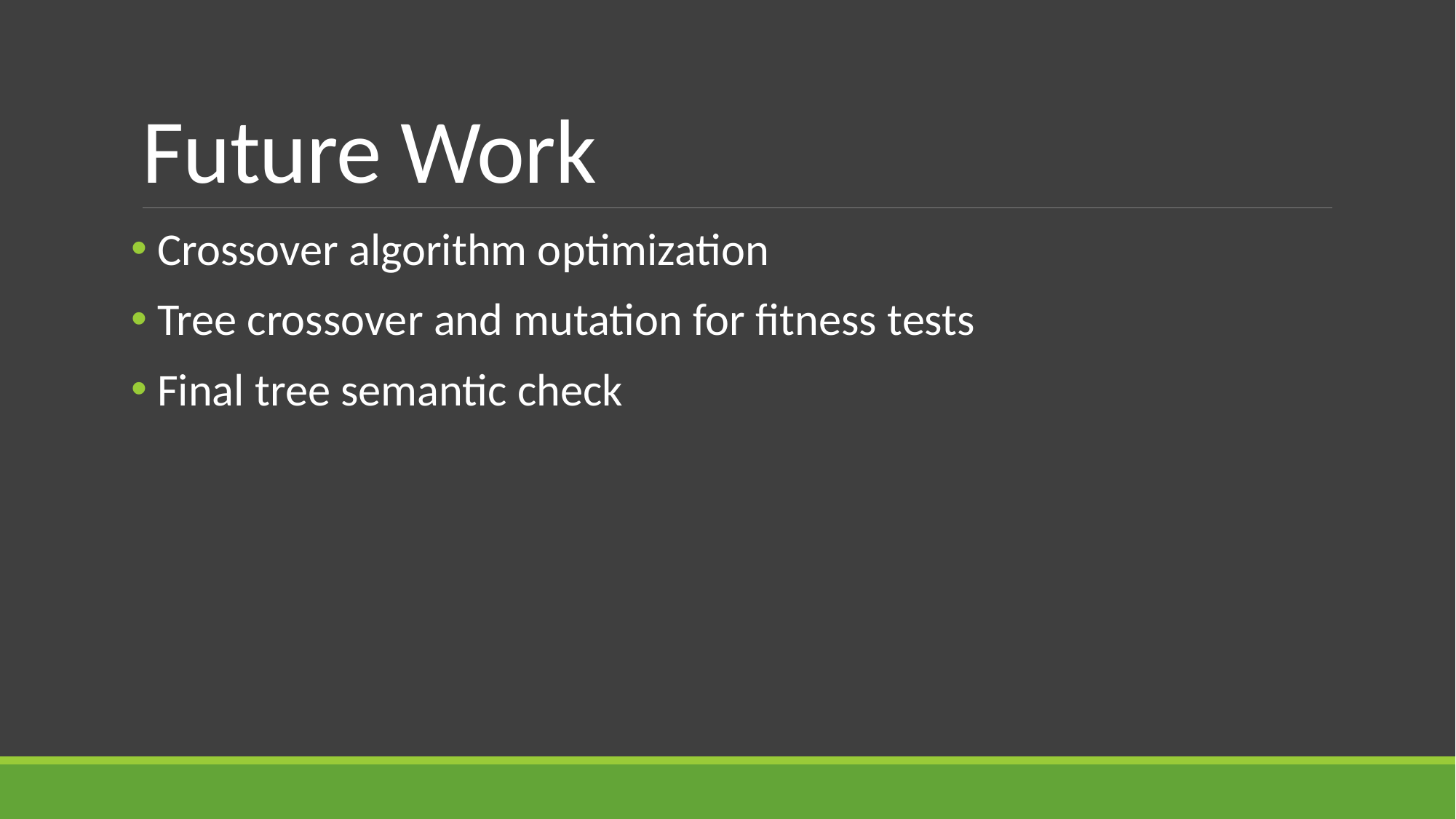

# Future Work
 Crossover algorithm optimization
 Tree crossover and mutation for fitness tests
 Final tree semantic check